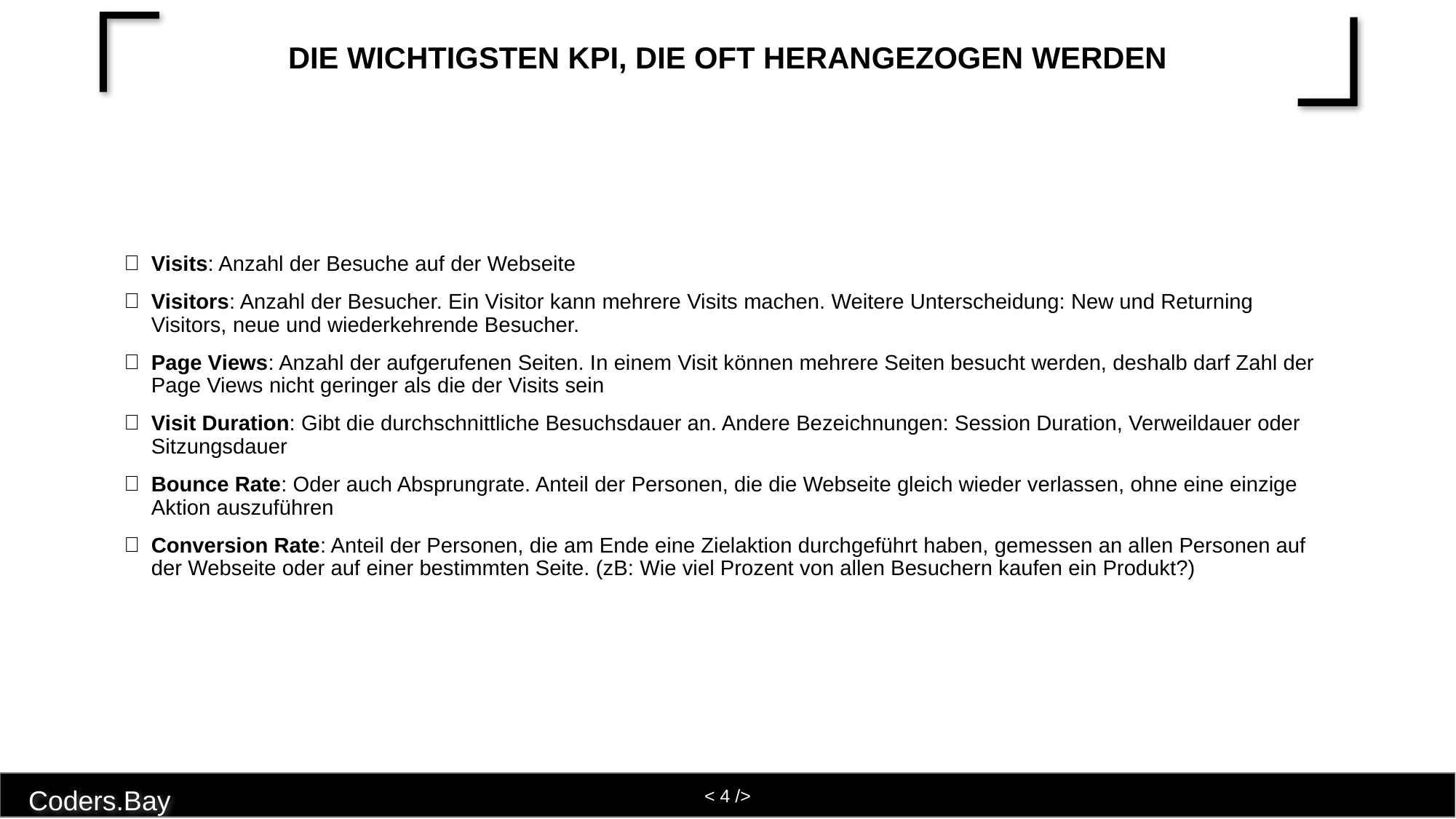

# Die wichtigsten KPI, die oft herangezogen werden
Visits: Anzahl der Besuche auf der Webseite
Visitors: Anzahl der Besucher. Ein Visitor kann mehrere Visits machen. Weitere Unterscheidung: New und Returning Visitors, neue und wiederkehrende Besucher.
Page Views: Anzahl der aufgerufenen Seiten. In einem Visit können mehrere Seiten besucht werden, deshalb darf Zahl der Page Views nicht geringer als die der Visits sein
Visit Duration: Gibt die durchschnittliche Besuchsdauer an. Andere Bezeichnungen: Session Duration, Verweildauer oder Sitzungsdauer
Bounce Rate: Oder auch Absprungrate. Anteil der Personen, die die Webseite gleich wieder verlassen, ohne eine einzige Aktion auszuführen
Conversion Rate: Anteil der Personen, die am Ende eine Zielaktion durchgeführt haben, gemessen an allen Personen auf der Webseite oder auf einer bestimmten Seite. (zB: Wie viel Prozent von allen Besuchern kaufen ein Produkt?)